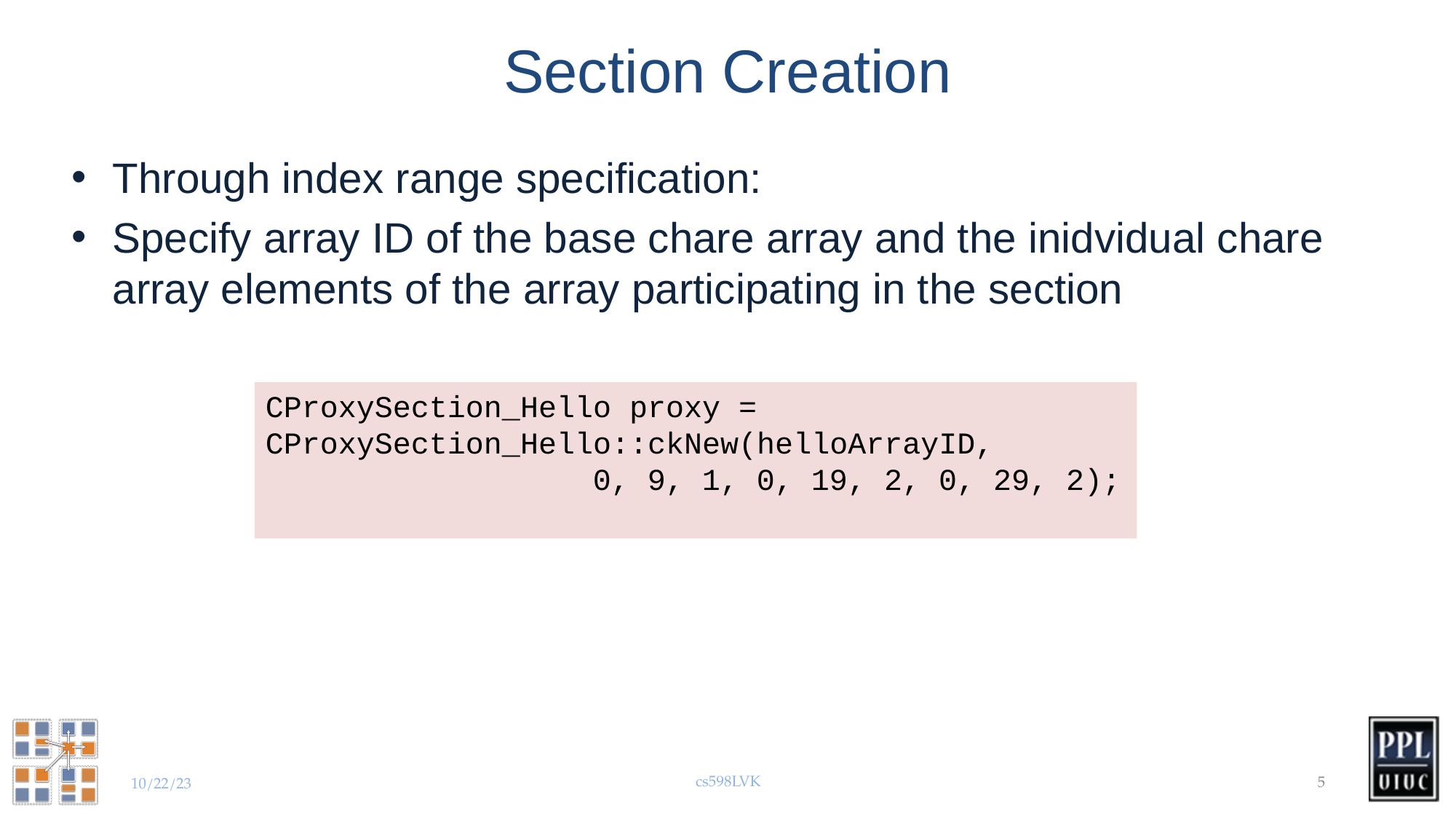

# Section Creation
Through index range specification:
Specify array ID of the base chare array and the inidvidual chare array elements of the array participating in the section
CProxySection_Hello proxy =   CProxySection_Hello::ckNew(helloArrayID,
			0, 9, 1, 0, 19, 2, 0, 29, 2);

cs598LVK
5
10/22/23